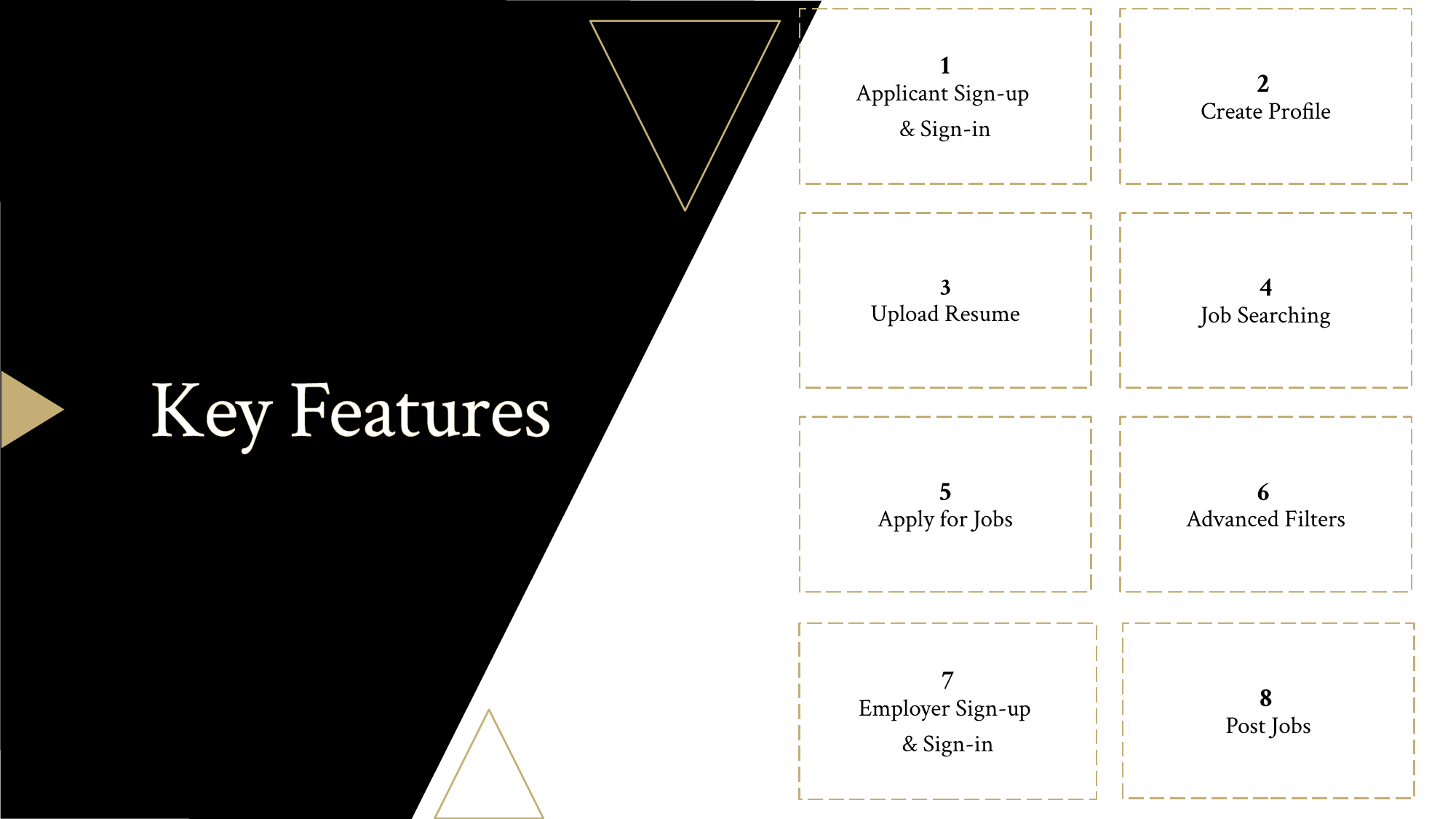

1
Applicant Sign-up
& Sign-in
2
Create Profile
3
Upload Resume
4
Job Searching
5
Apply for Jobs
6
Advanced Filters
# Key Features

7
Employer Sign-up
& Sign-in

8
Post Jobs